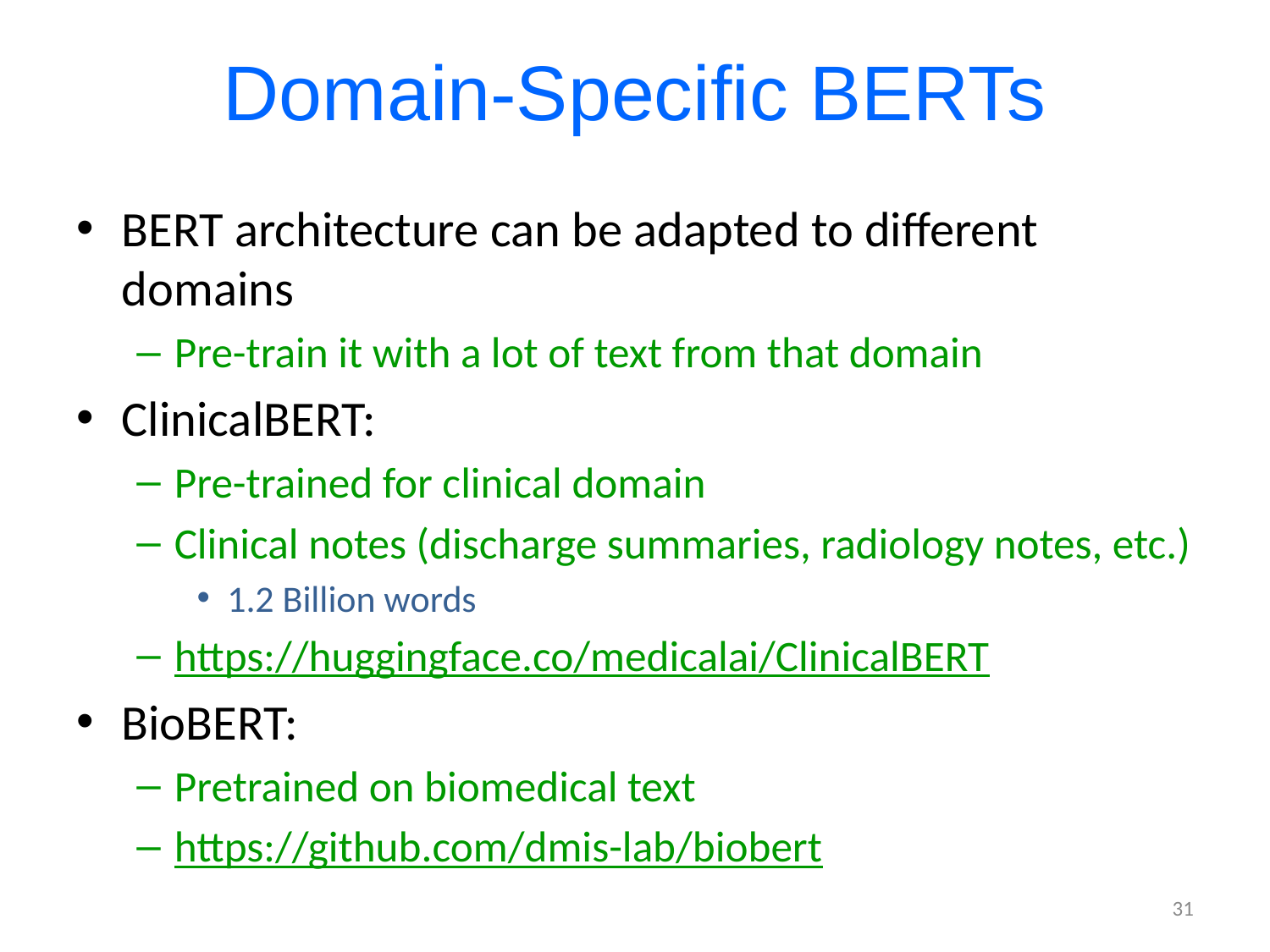

# Domain-Specific BERTs
BERT architecture can be adapted to different domains
Pre-train it with a lot of text from that domain
ClinicalBERT:
Pre-trained for clinical domain
Clinical notes (discharge summaries, radiology notes, etc.)
1.2 Billion words
https://huggingface.co/medicalai/ClinicalBERT
BioBERT:
Pretrained on biomedical text
https://github.com/dmis-lab/biobert

31